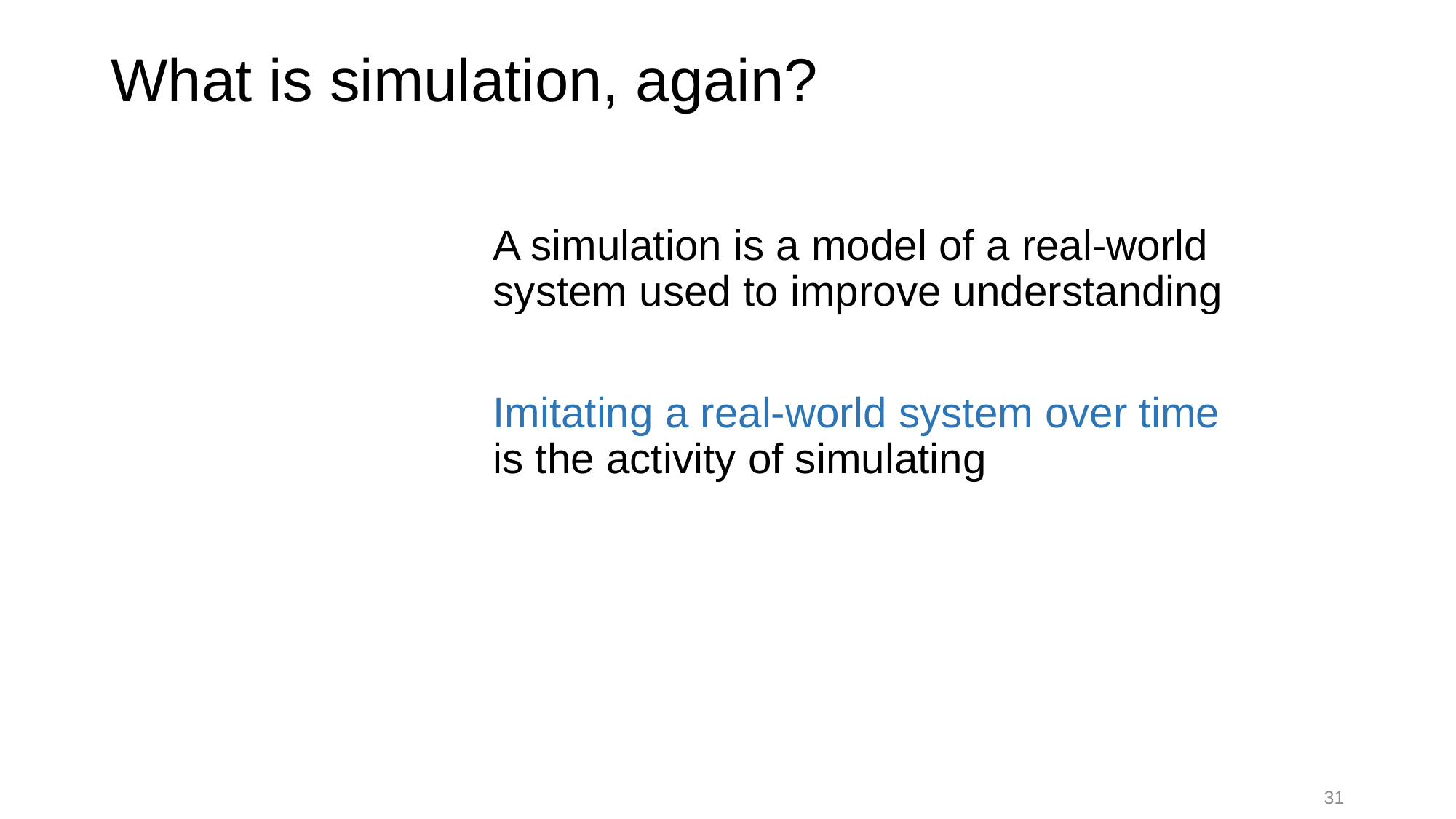

# What is simulation, again?
A simulation is a model of a real-world system used to improve understanding

Imitating a real-world system over time
is the activity of simulating
31